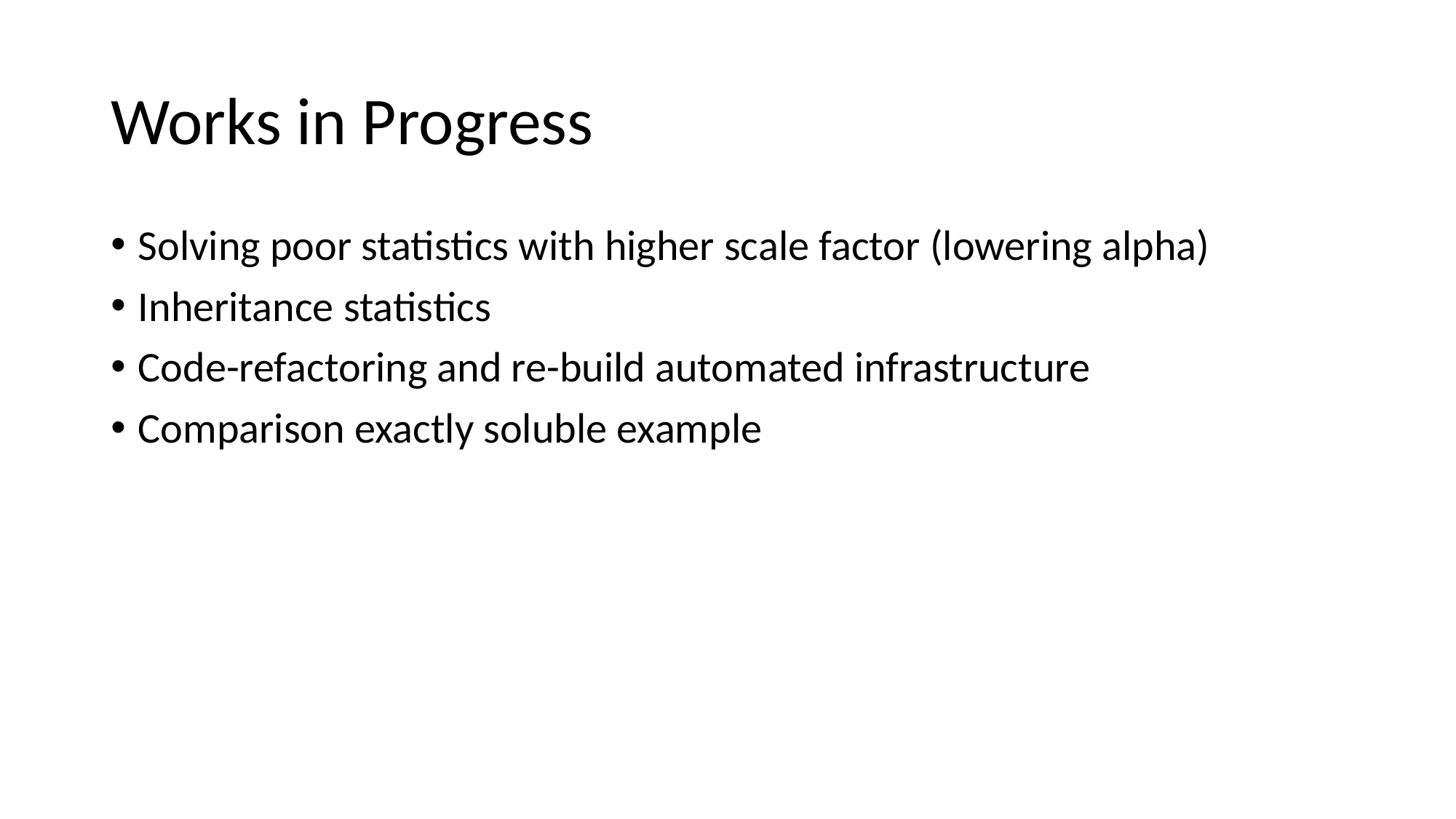

# Works in Progress
Solving poor statistics with higher scale factor (lowering alpha)
Inheritance statistics
Code-refactoring and re-build automated infrastructure
Comparison exactly soluble example